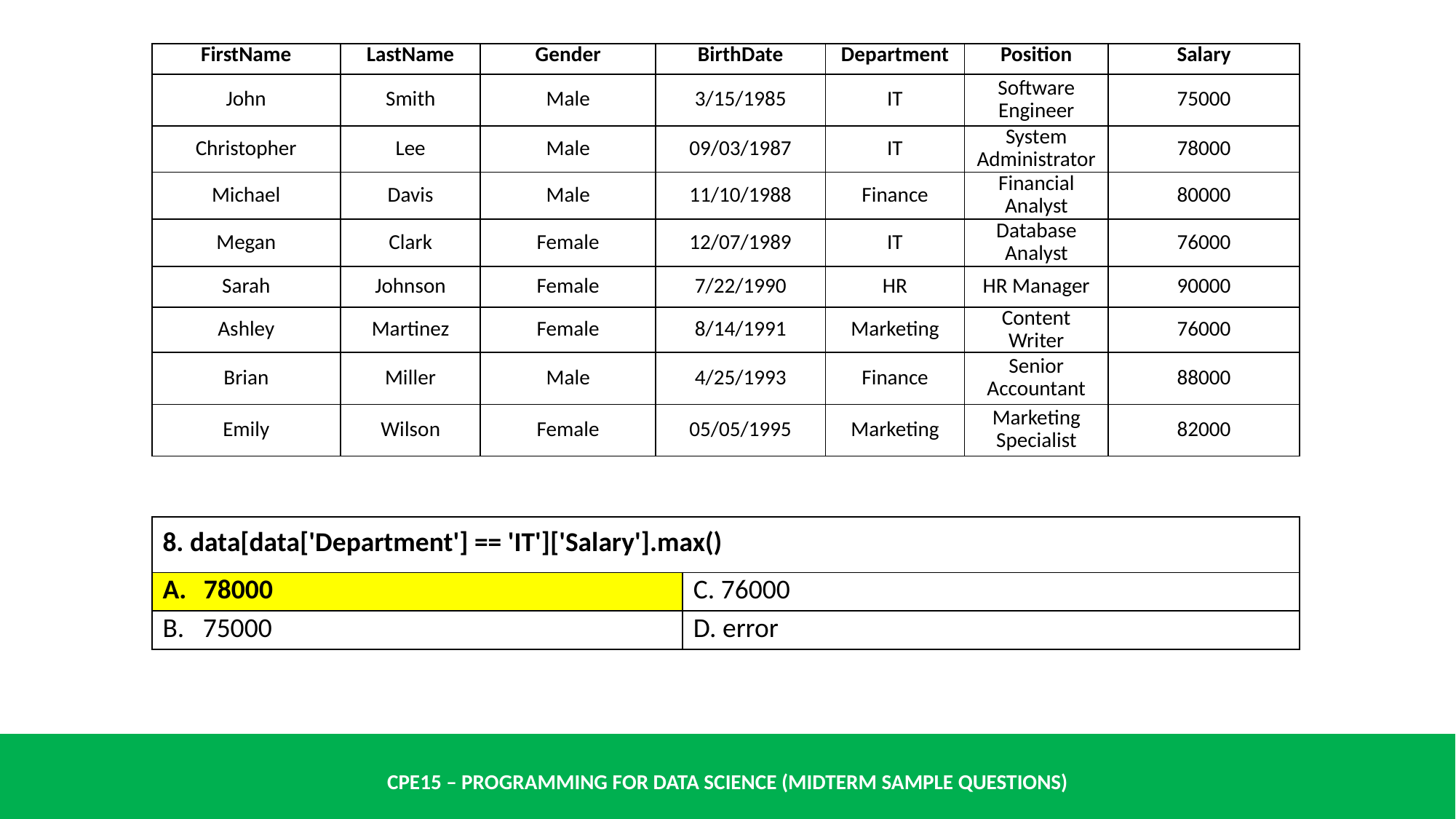

| FirstName | LastName | Gender | BirthDate | Department | Position | Salary |
| --- | --- | --- | --- | --- | --- | --- |
| John | Smith | Male | 3/15/1985 | IT | Software Engineer | 75000 |
| Christopher | Lee | Male | 09/03/1987 | IT | System Administrator | 78000 |
| Michael | Davis | Male | 11/10/1988 | Finance | Financial Analyst | 80000 |
| Megan | Clark | Female | 12/07/1989 | IT | Database Analyst | 76000 |
| Sarah | Johnson | Female | 7/22/1990 | HR | HR Manager | 90000 |
| Ashley | Martinez | Female | 8/14/1991 | Marketing | Content Writer | 76000 |
| Brian | Miller | Male | 4/25/1993 | Finance | Senior Accountant | 88000 |
| Emily | Wilson | Female | 05/05/1995 | Marketing | Marketing Specialist | 82000 |
| 8. data[data['Department'] == 'IT']['Salary'].max() |  |
| --- | --- |
| 78000 | C. 76000 |
| B. 75000 | D. error |